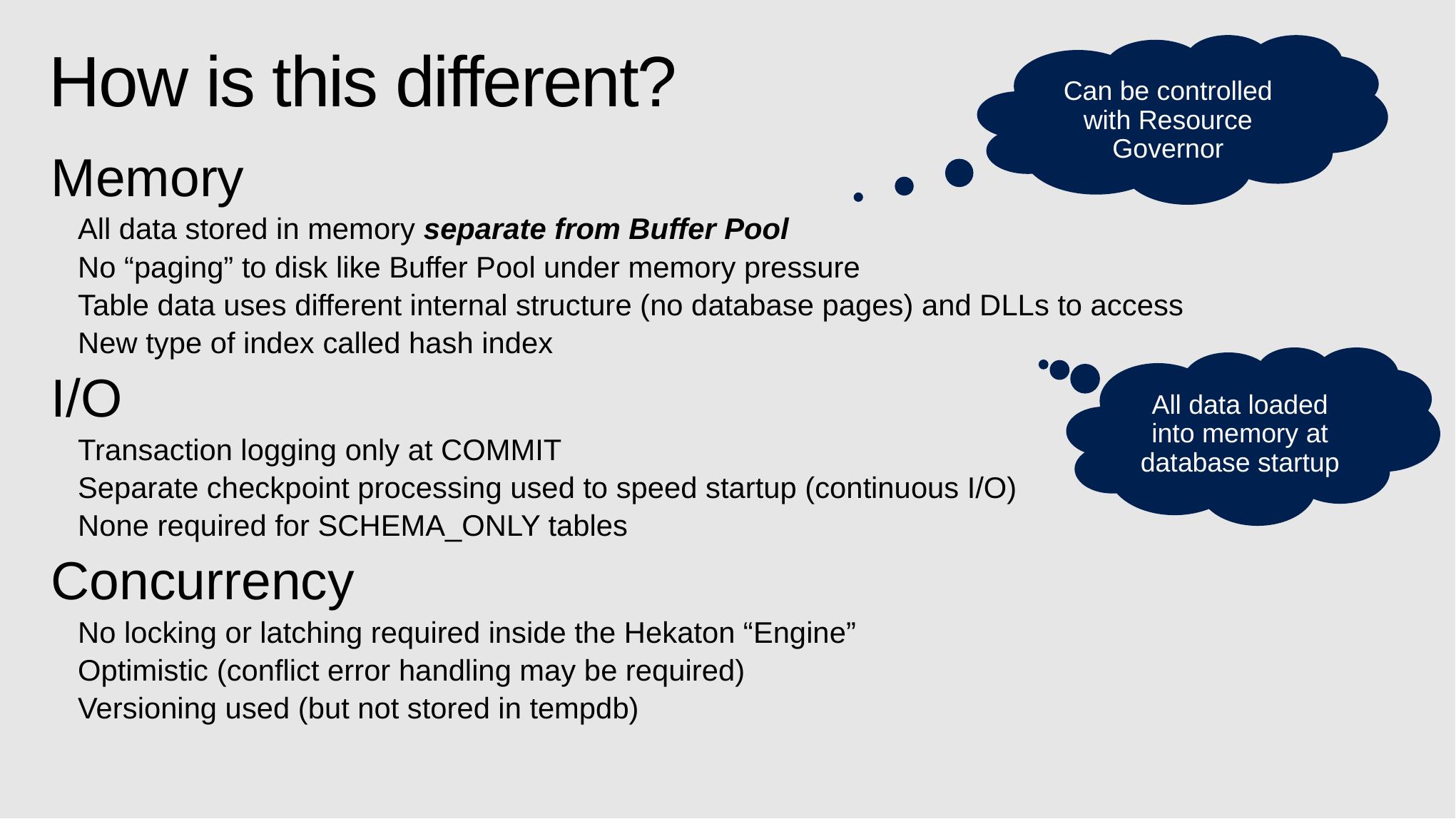

# How is this different?
Can be controlled with Resource Governor
Memory
All data stored in memory separate from Buffer Pool
No “paging” to disk like Buffer Pool under memory pressure
Table data uses different internal structure (no database pages) and DLLs to access
New type of index called hash index
I/O
Transaction logging only at COMMIT
Separate checkpoint processing used to speed startup (continuous I/O)
None required for SCHEMA_ONLY tables
Concurrency
No locking or latching required inside the Hekaton “Engine”
Optimistic (conflict error handling may be required)
Versioning used (but not stored in tempdb)
All data loaded into memory at database startup